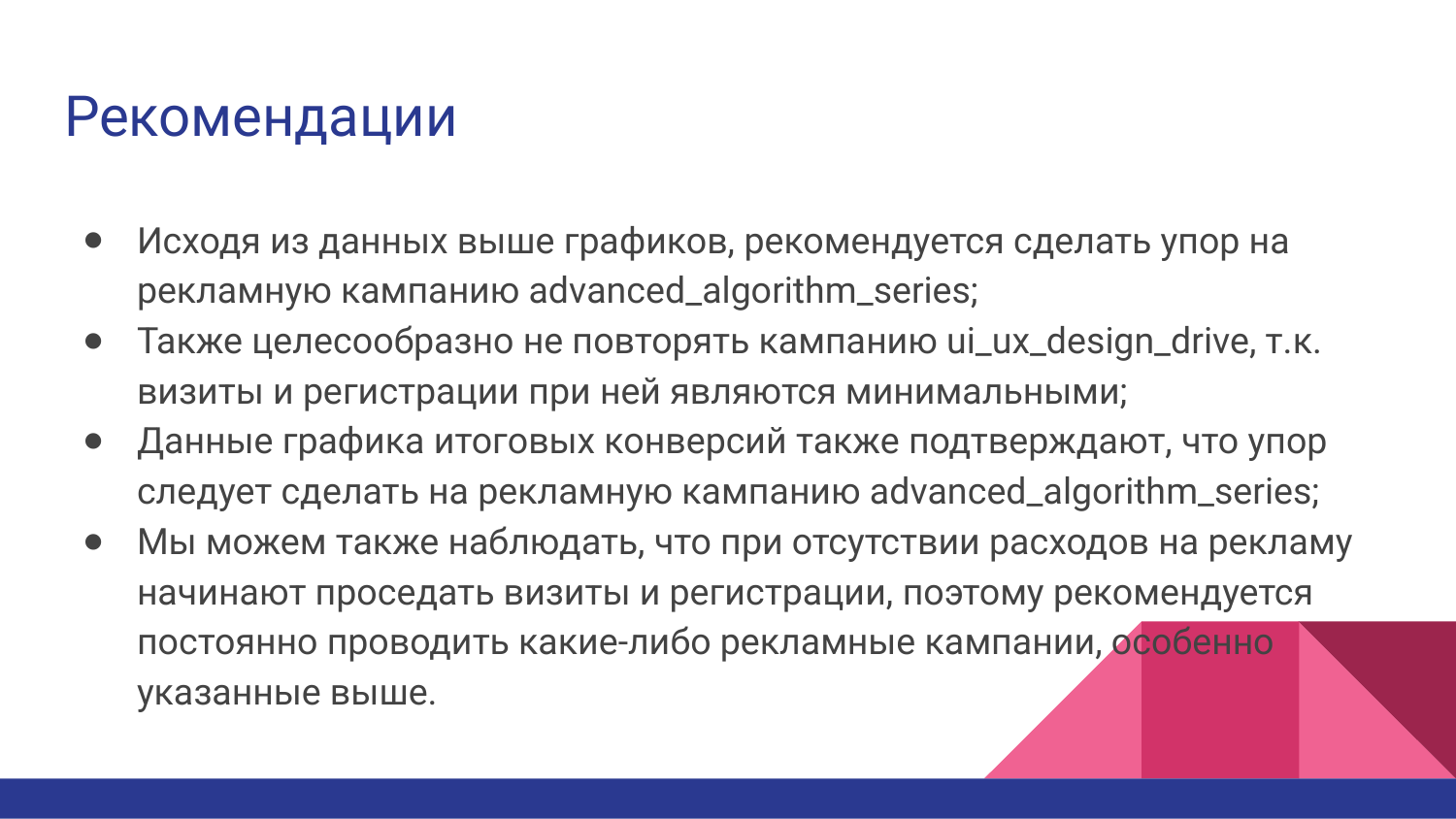

# Рекомендации
Исходя из данных выше графиков, рекомендуется сделать упор на рекламную кампанию advanced_algorithm_series;
Также целесообразно не повторять кампанию ui_ux_design_drive, т.к. визиты и регистрации при ней являются минимальными;
Данные графика итоговых конверсий также подтверждают, что упор следует сделать на рекламную кампанию advanced_algorithm_series;
Мы можем также наблюдать, что при отсутствии расходов на рекламу начинают проседать визиты и регистрации, поэтому рекомендуется постоянно проводить какие-либо рекламные кампании, особенно указанные выше.